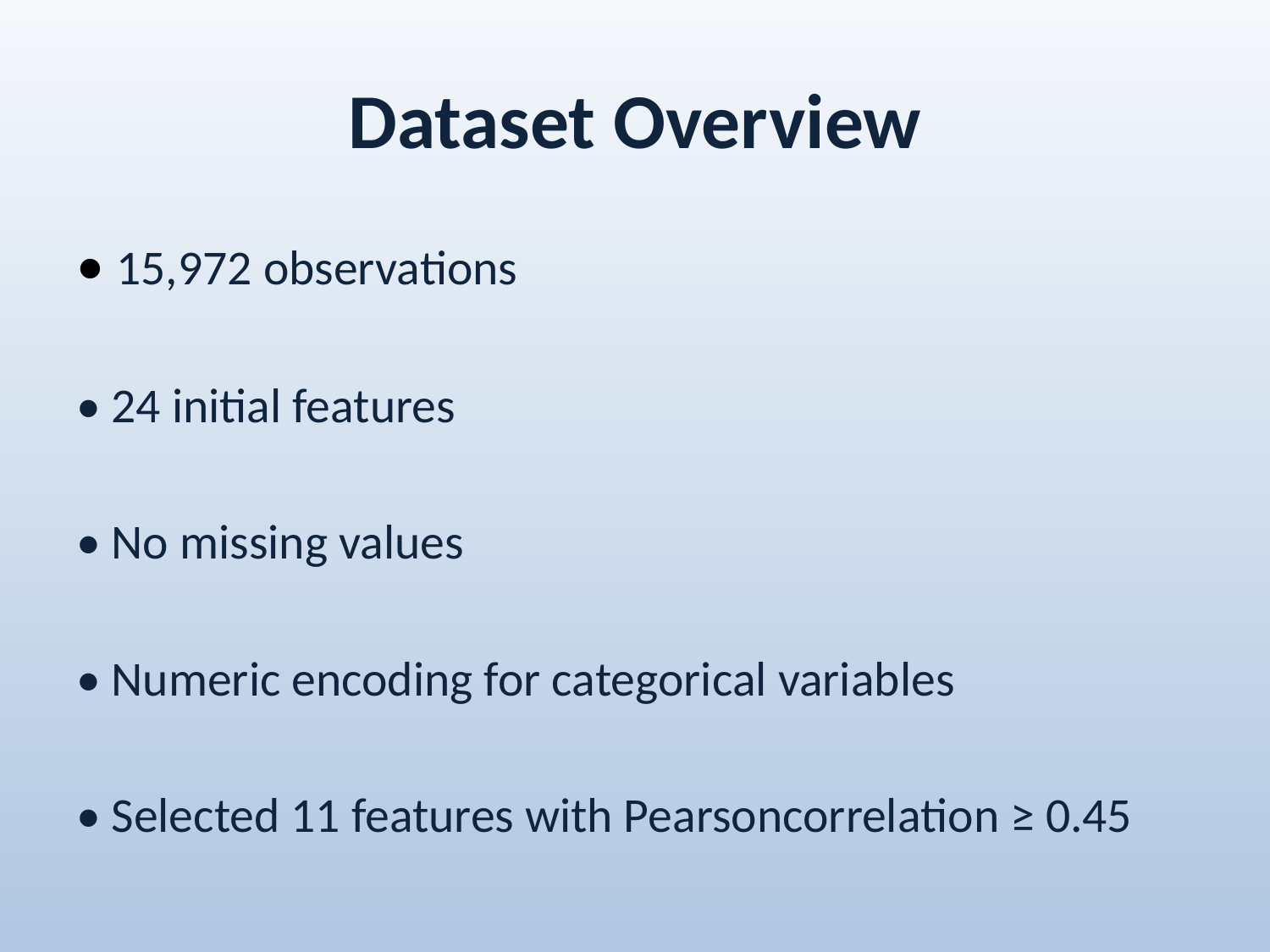

# Dataset Overview
• 15,972 observations

• 24 initial features

• No missing values

• Numeric encoding for categorical variables

• Selected 11 features with Pearsoncorrelation ≥ 0.45